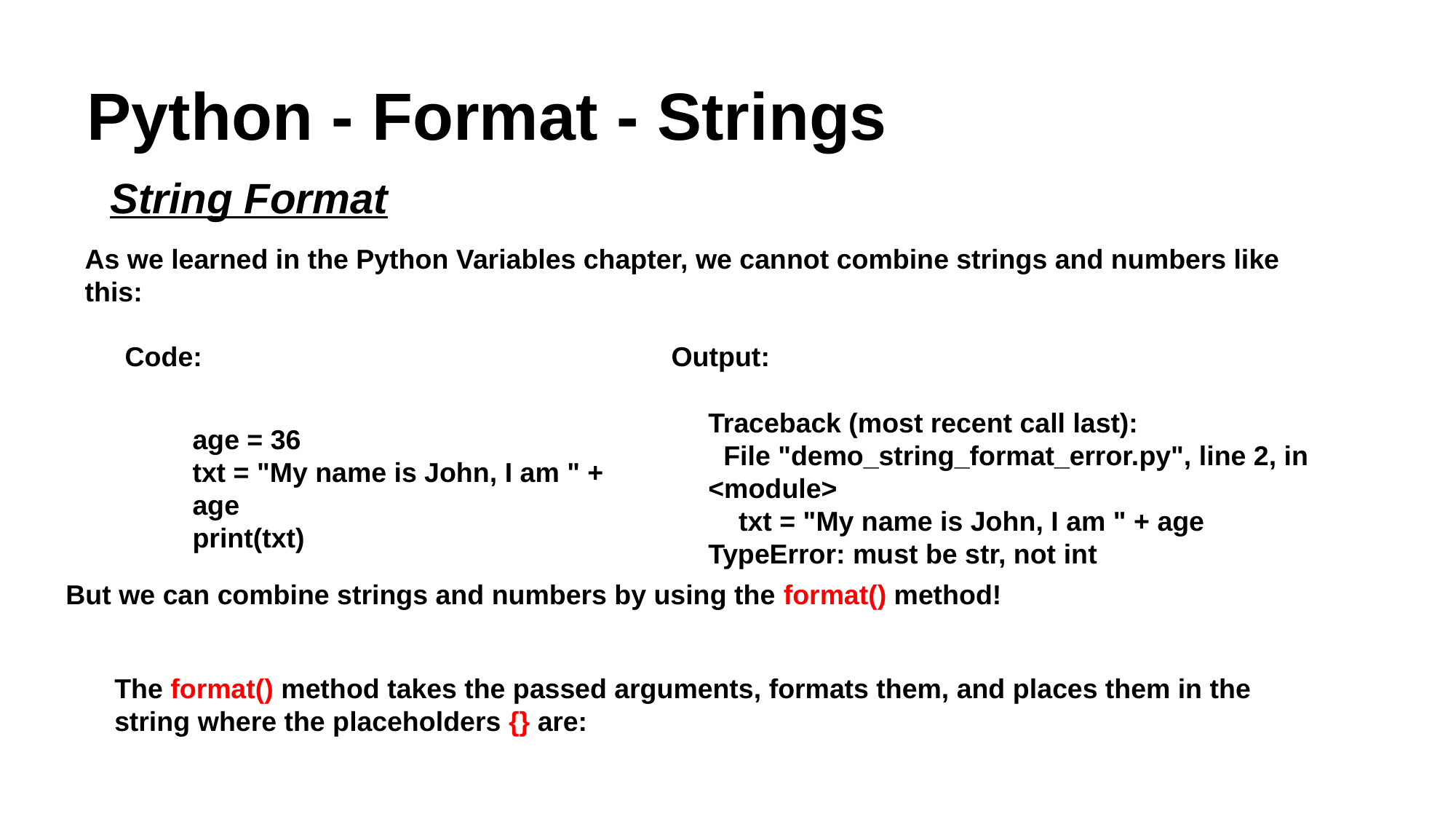

# Python - Format - Strings
String Format
As we learned in the Python Variables chapter, we cannot combine strings and numbers like this:
Code:
Output:
Traceback (most recent call last):
  File "demo_string_format_error.py", line 2, in <module>
    txt = "My name is John, I am " + age
TypeError: must be str, not int
age = 36
txt = "My name is John, I am " + age
print(txt)
But we can combine strings and numbers by using the format() method!
The format() method takes the passed arguments, formats them, and places them in the string where the placeholders {} are: